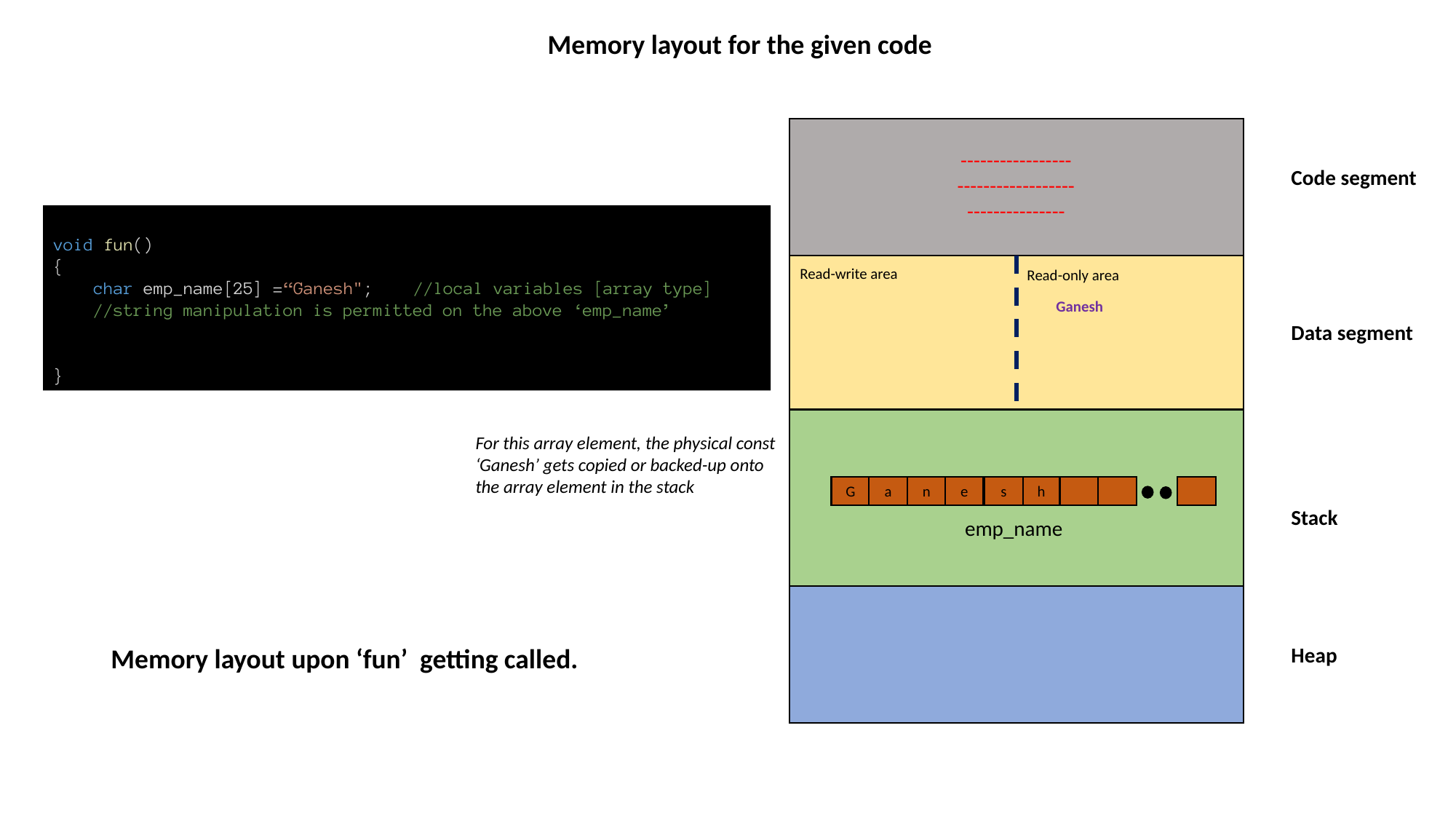

Memory layout for the given code

-----------------
------------------
---------------
Code segment
void fun()
{
    char emp_name[25] =“Ganesh";    //local variables [array type]
    //string manipulation is permitted on the above ‘emp_name’

}

Read-write area
Read-only area
Ganesh
Data segment

For this array element, the physical const ‘Ganesh’ gets copied or backed-up onto the array element in the stack
G
a
n
e
h

s

Stack
emp_name

Memory layout upon ‘fun’  getting called.
Heap